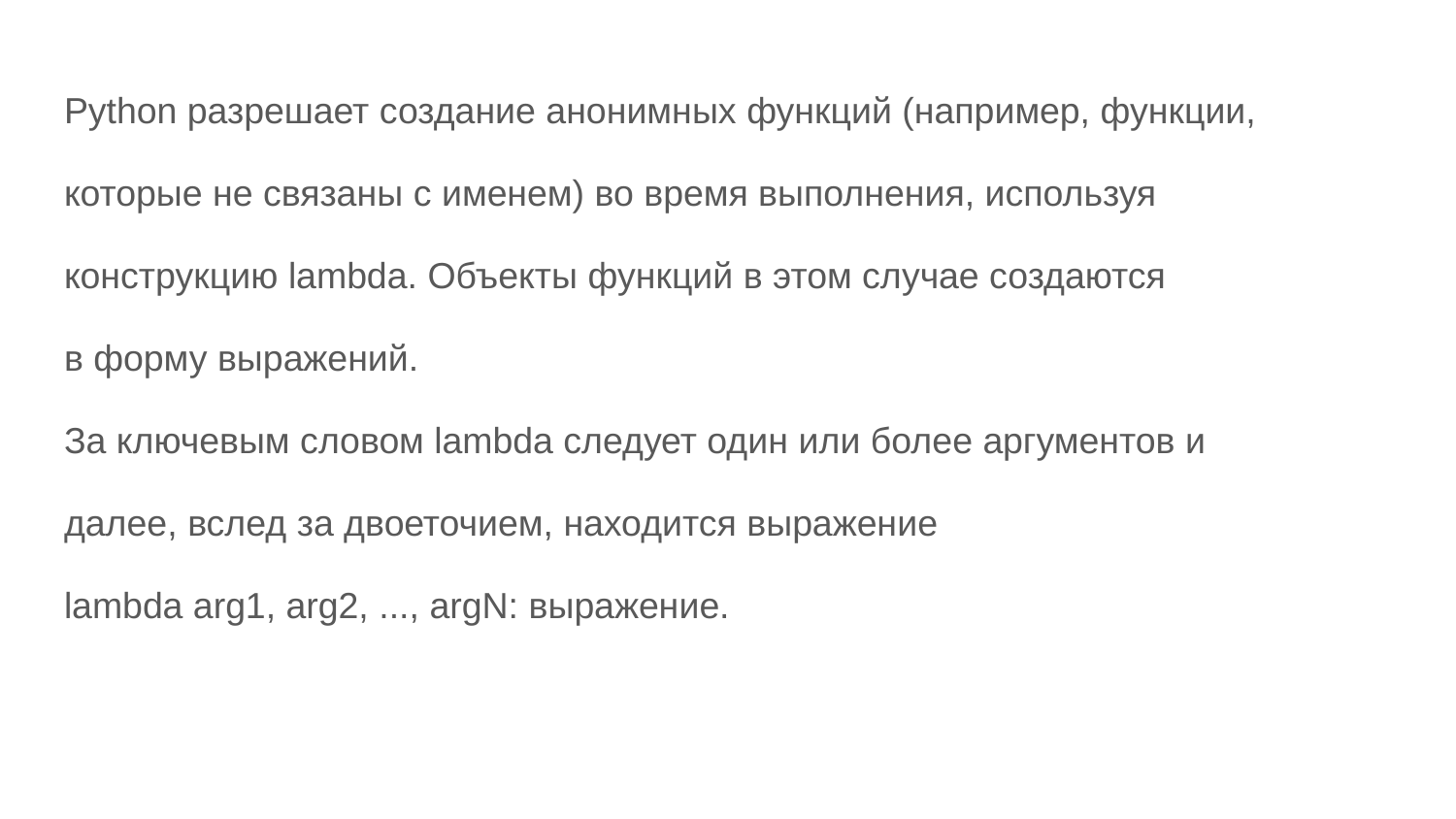

Python разрешает создание анонимных функций (например, функции,
которые не связаны с именем) во время выполнения, используя
конструкцию lambda. Объекты функций в этом случае создаются
в форму выражений.
За ключевым словом lambda следует один или более аргументов и
далее, вслед за двоеточием, находится выражение
lambda arg1, arg2, ..., argN: выражение.